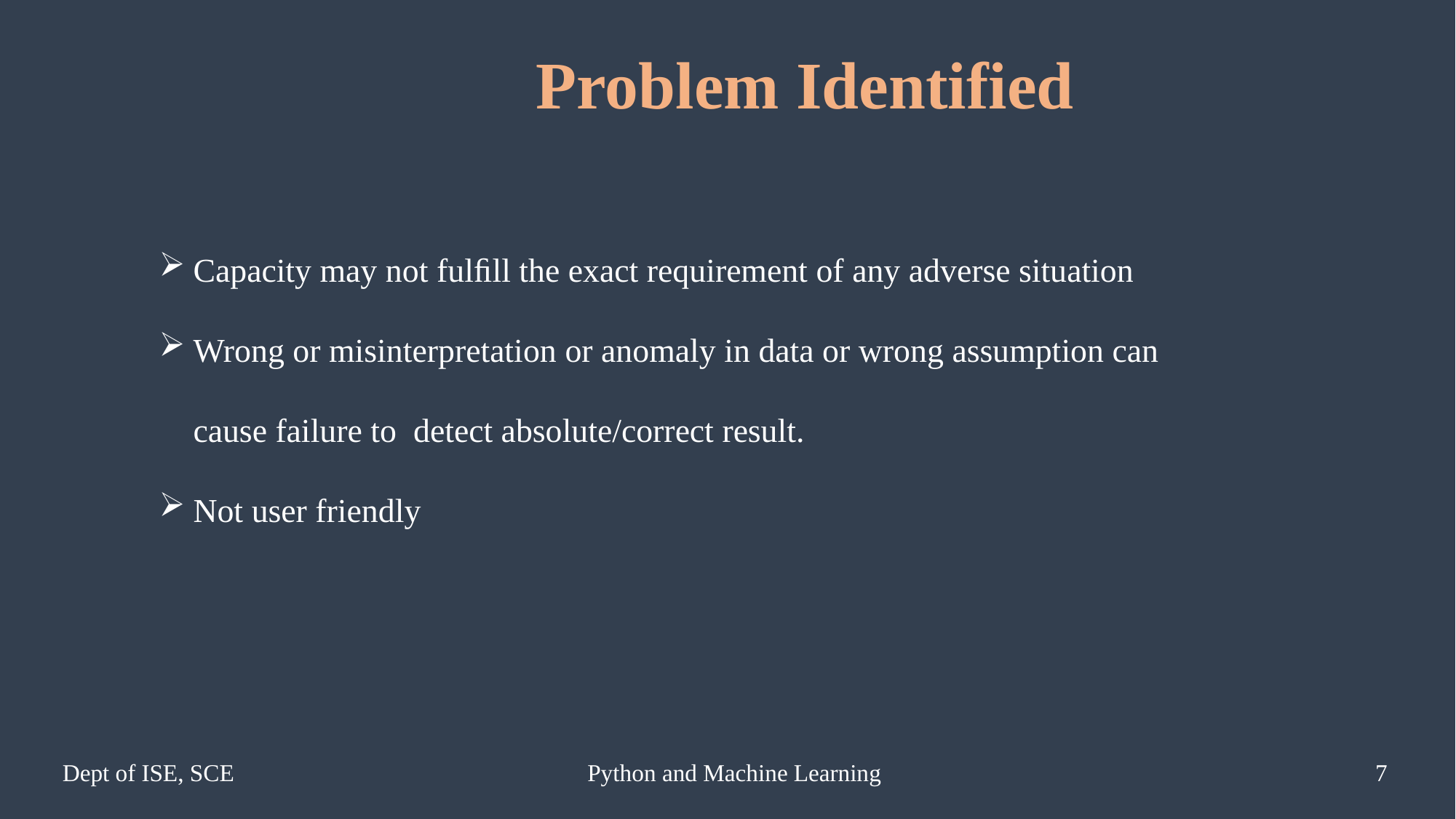

Problem Identified
Capacity may not fulﬁll the exact requirement of any adverse situation
Wrong or misinterpretation or anomaly in data or wrong assumption can cause failure to  detect absolute/correct result.
Not user friendly
Dept of ISE, SCE
Python and Machine Learning
7